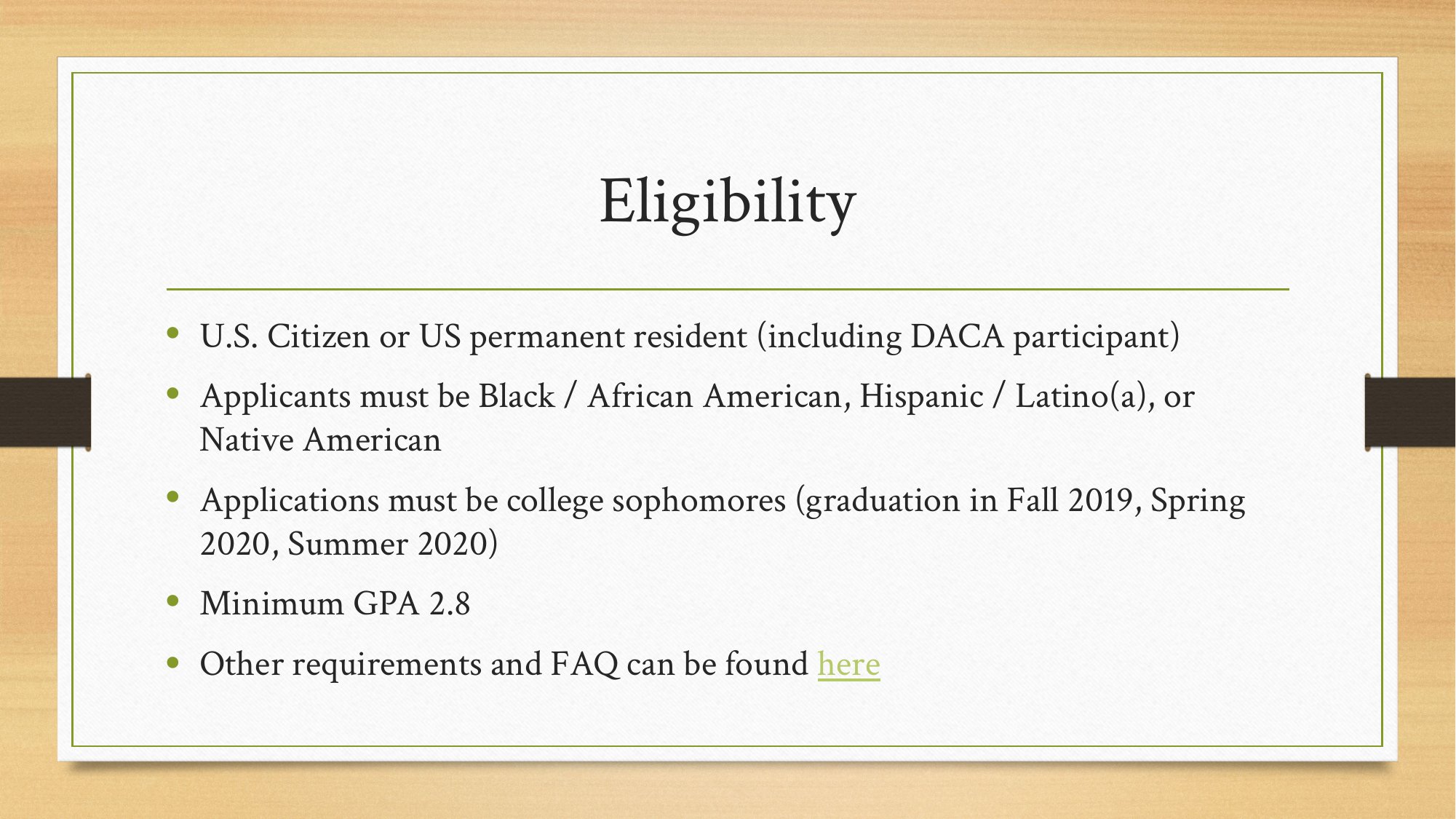

# Eligibility
U.S. Citizen or US permanent resident (including DACA participant)
Applicants must be Black / African American, Hispanic / Latino(a), or Native American
Applications must be college sophomores (graduation in Fall 2019, Spring 2020, Summer 2020)
Minimum GPA 2.8
Other requirements and FAQ can be found here